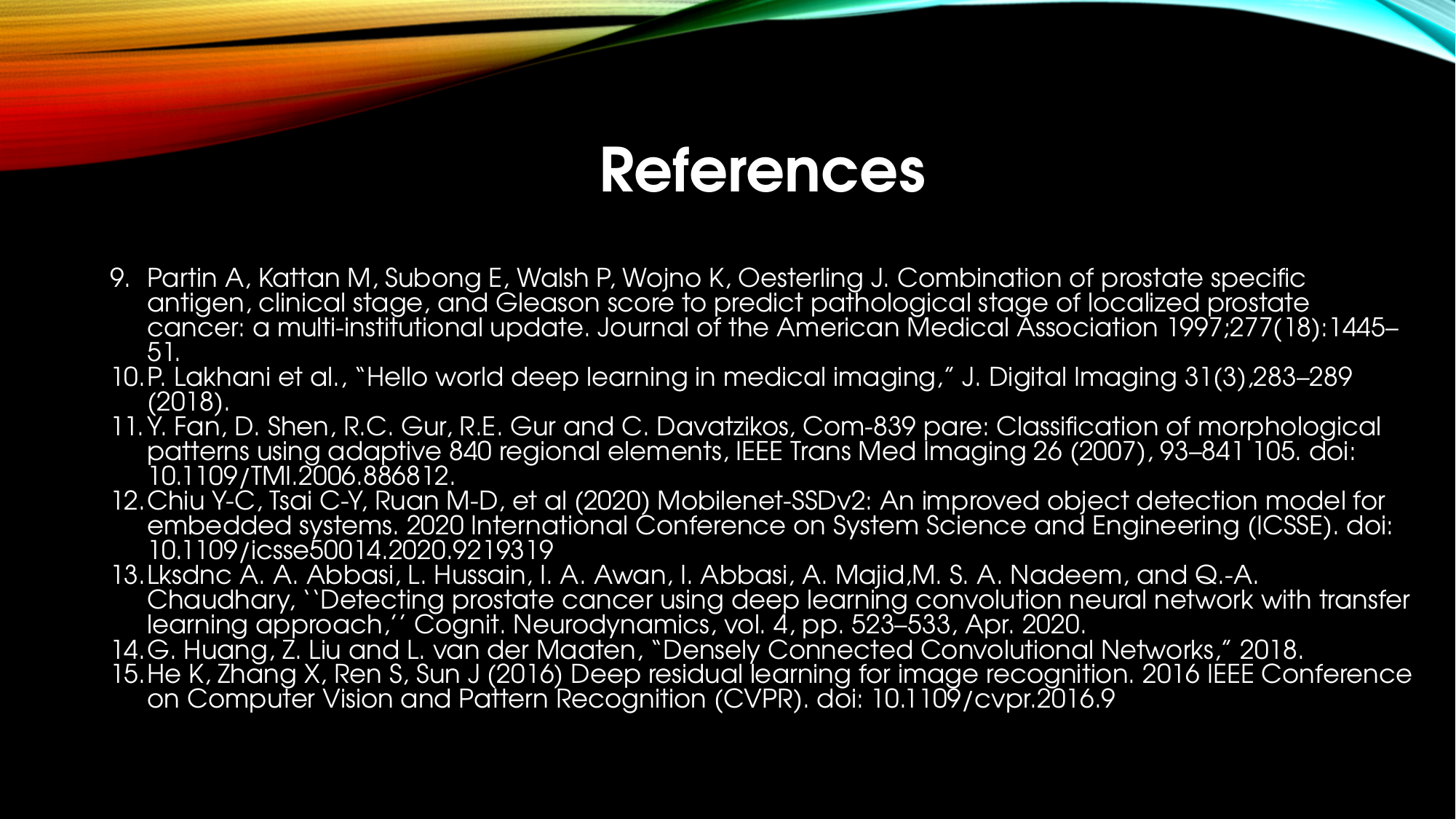

# References
Partin A, Kattan M, Subong E, Walsh P, Wojno K, Oesterling J. Combination of prostate specific   antigen, clinical stage, and Gleason score to predict pathological stage of localized prostate cancer: a multi-institutional update. Journal of the American Medical Association 1997;277(18):1445–51.
P. Lakhani et al., “Hello world deep learning in medical imaging,” J. Digital Imaging 31(3),283–289 (2018).
Y. Fan, D. Shen, R.C. Gur, R.E. Gur and C. Davatzikos, Com-839 pare: Classification of morphological patterns using adaptive 840 regional elements, IEEE Trans Med Imaging 26 (2007), 93–841 105. doi: 10.1109/TMI.2006.886812.
Chiu Y-C, Tsai C-Y, Ruan M-D, et al (2020) Mobilenet-SSDv2: An improved object detection model for embedded systems. 2020 International Conference on System Science and Engineering (ICSSE). doi: 10.1109/icsse50014.2020.9219319
Lksdnc A. A. Abbasi, L. Hussain, I. A. Awan, I. Abbasi, A. Majid,M. S. A. Nadeem, and Q.-A. Chaudhary, ‘‘Detecting prostate cancer using deep learning convolution neural network with transfer learning approach,’’ Cognit. Neurodynamics, vol. 4, pp. 523–533, Apr. 2020.
G. Huang, Z. Liu and L. van der Maaten, “Densely Connected Convolutional Networks,” 2018.
He K, Zhang X, Ren S, Sun J (2016) Deep residual learning for image recognition. 2016 IEEE Conference on Computer Vision and Pattern Recognition (CVPR). doi: 10.1109/cvpr.2016.9